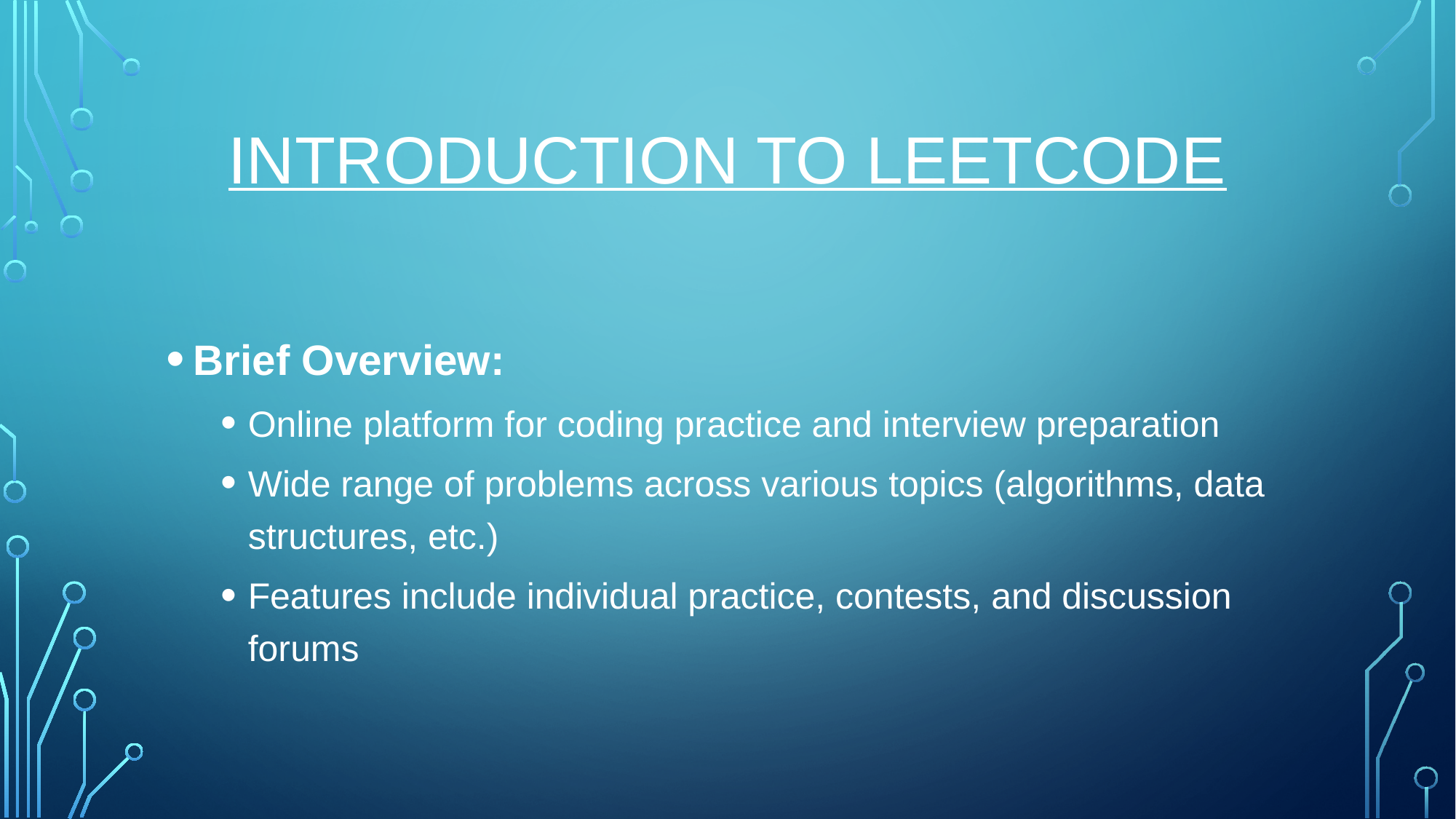

# Introduction to LeetCode

Brief Overview:
Online platform for coding practice and interview preparation
Wide range of problems across various topics (algorithms, data structures, etc.)
Features include individual practice, contests, and discussion forums